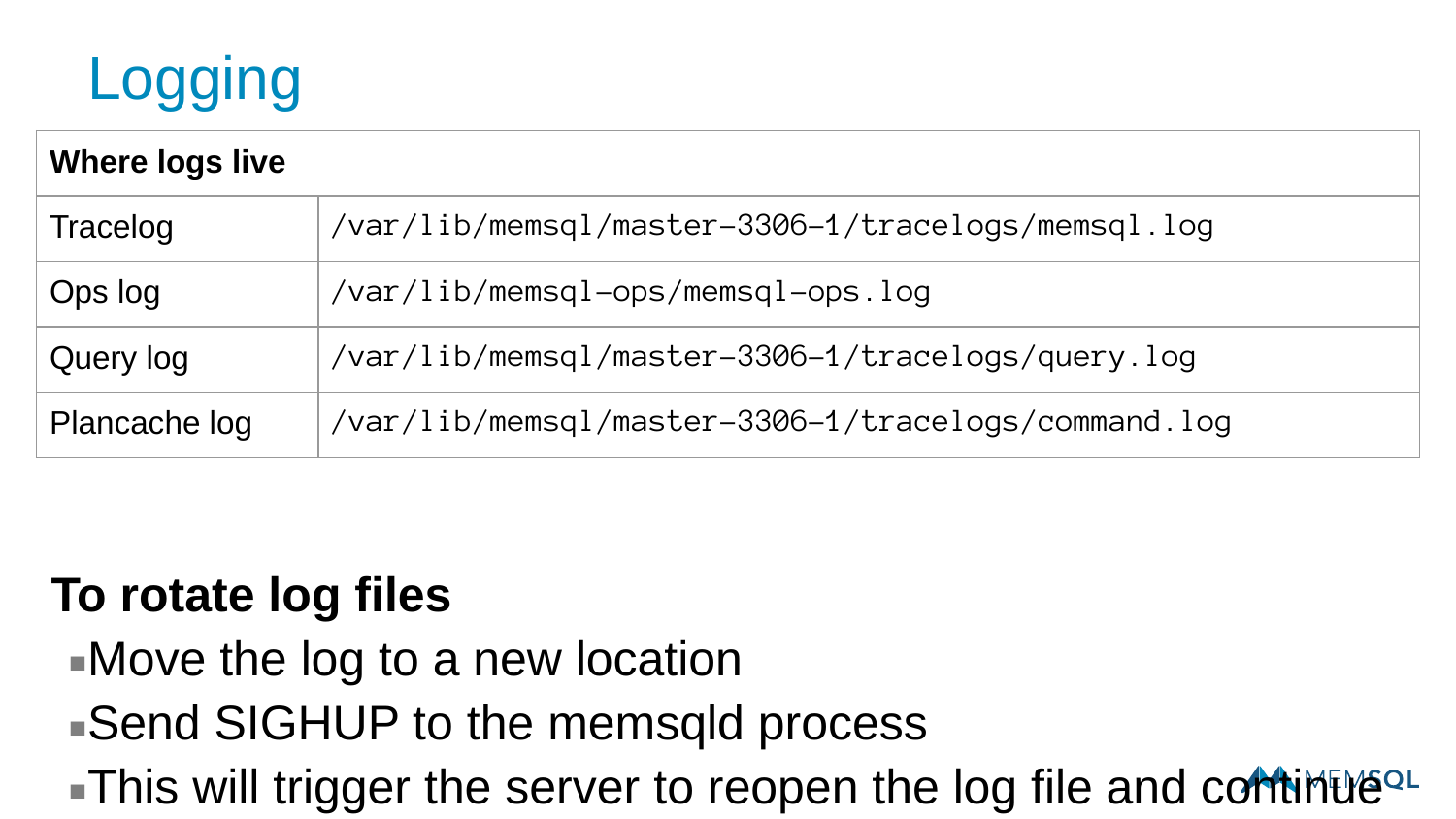

# Logging
| Where logs live |  |
| --- | --- |
| Tracelog | /var/lib/memsql/master-3306-1/tracelogs/memsql.log |
| Ops log | /var/lib/memsql-ops/memsql-ops.log |
| Query log | /var/lib/memsql/master-3306-1/tracelogs/query.log |
| Plancache log | /var/lib/memsql/master-3306-1/tracelogs/command.log |
To rotate log files
Move the log to a new location
Send SIGHUP to the memsqld process
This will trigger the server to reopen the log file and continue writing